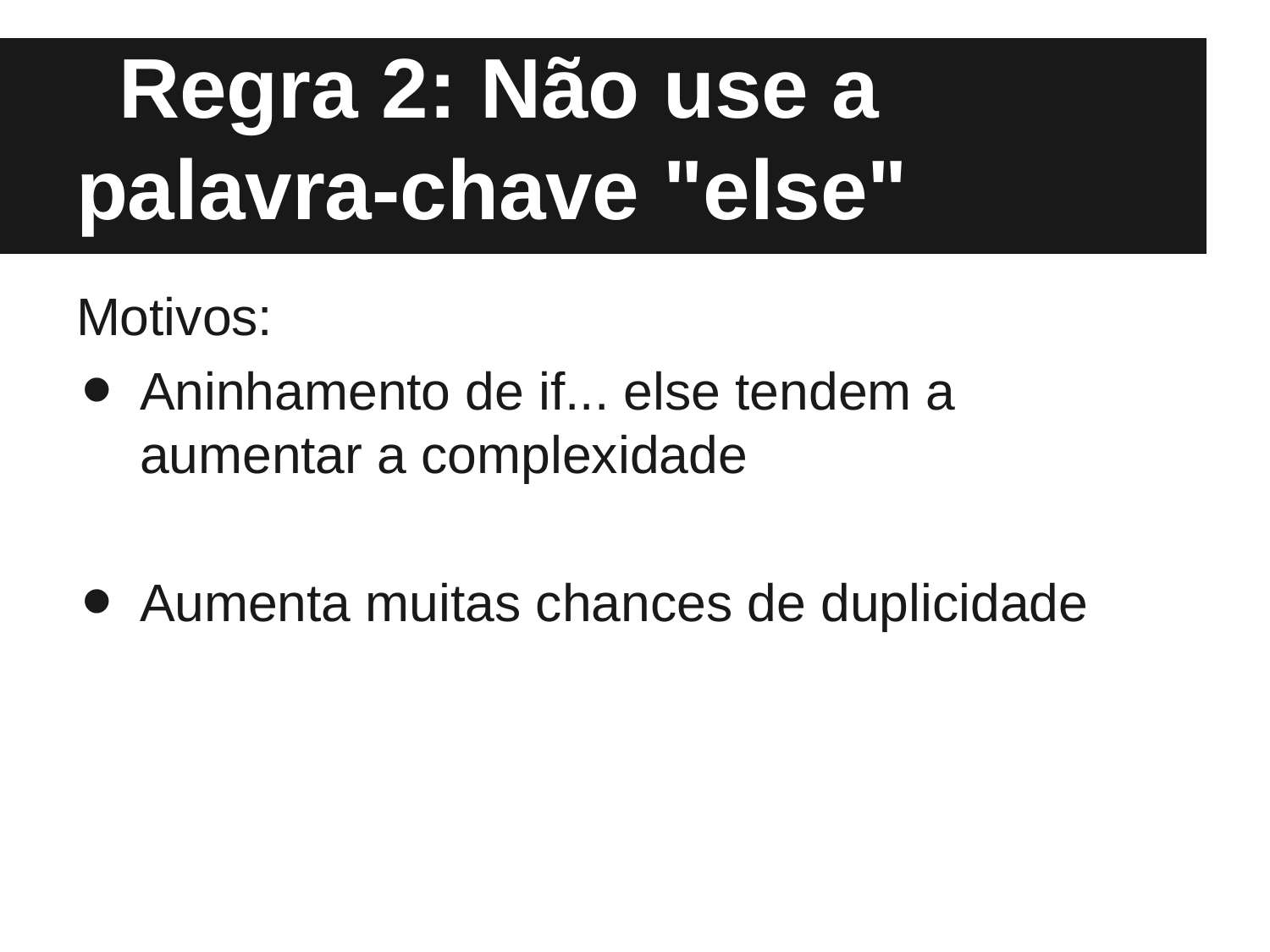

# Regra 2: Não use a palavra-chave "else"
Motivos:
Aninhamento de if... else tendem a aumentar a complexidade

Aumenta muitas chances de duplicidade